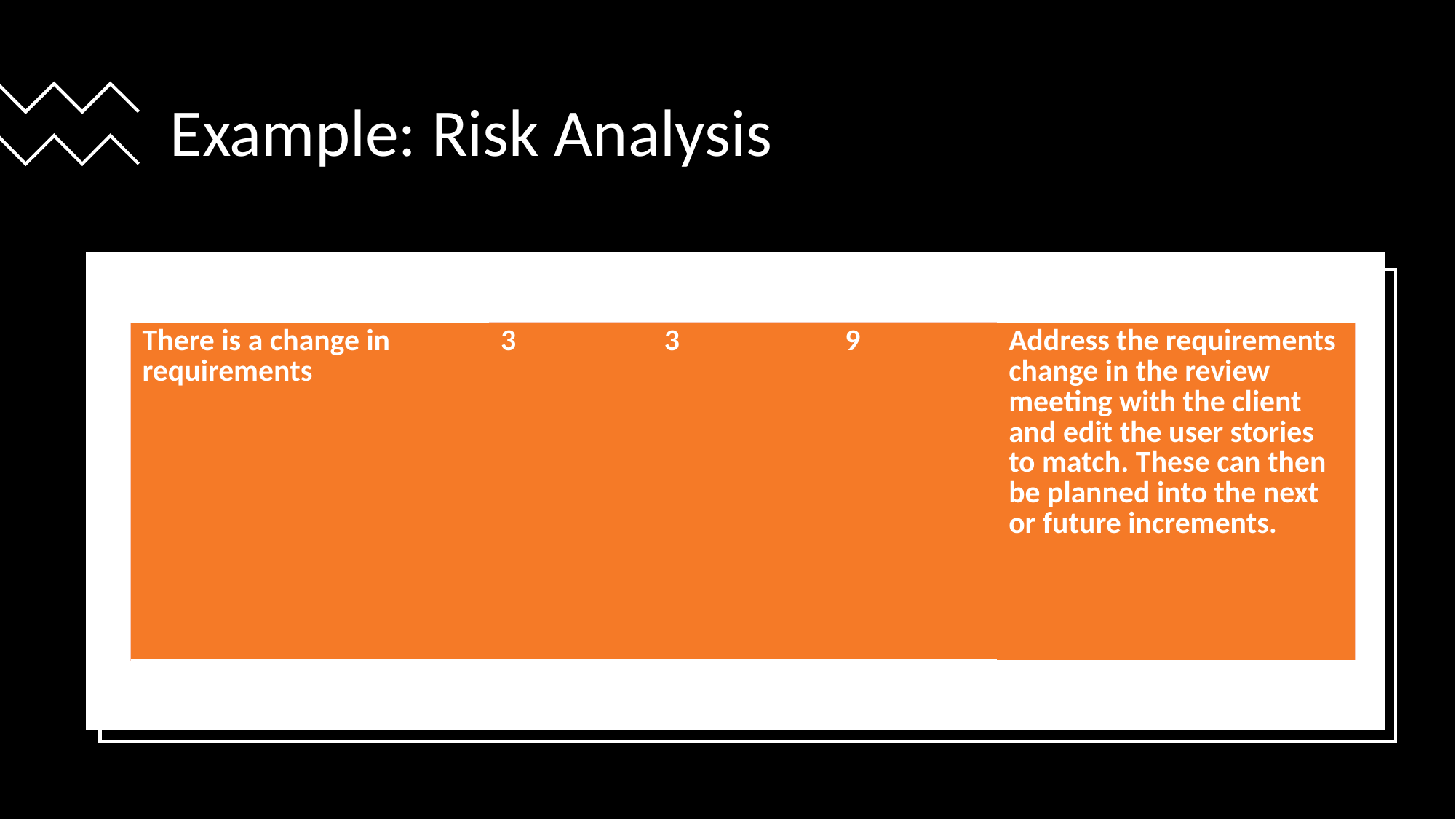

# Example: Risk Analysis

| There is a change in requirements | 3 | 3 | 9 | Address the requirements change in the review meeting with the client and edit the user stories to match. These can then be planned into the next or future increments. |
| --- | --- | --- | --- | --- |